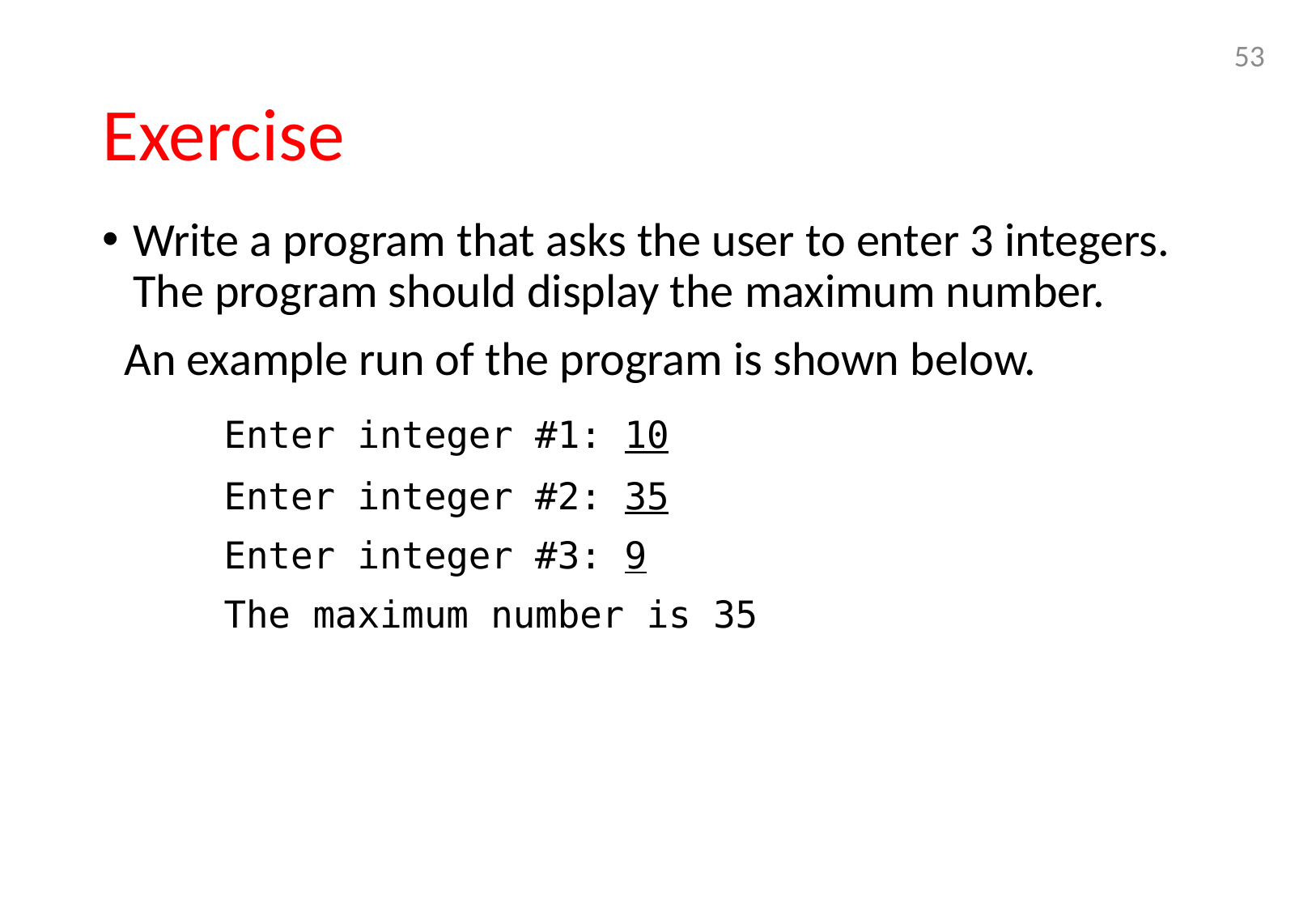

53
# Exercise
Write a program that asks the user to enter 3 integers. The program should display the maximum number.
  An example run of the program is shown below.
 	Enter integer #1: 10
	Enter integer #2: 35
	Enter integer #3: 9
	The maximum number is 35